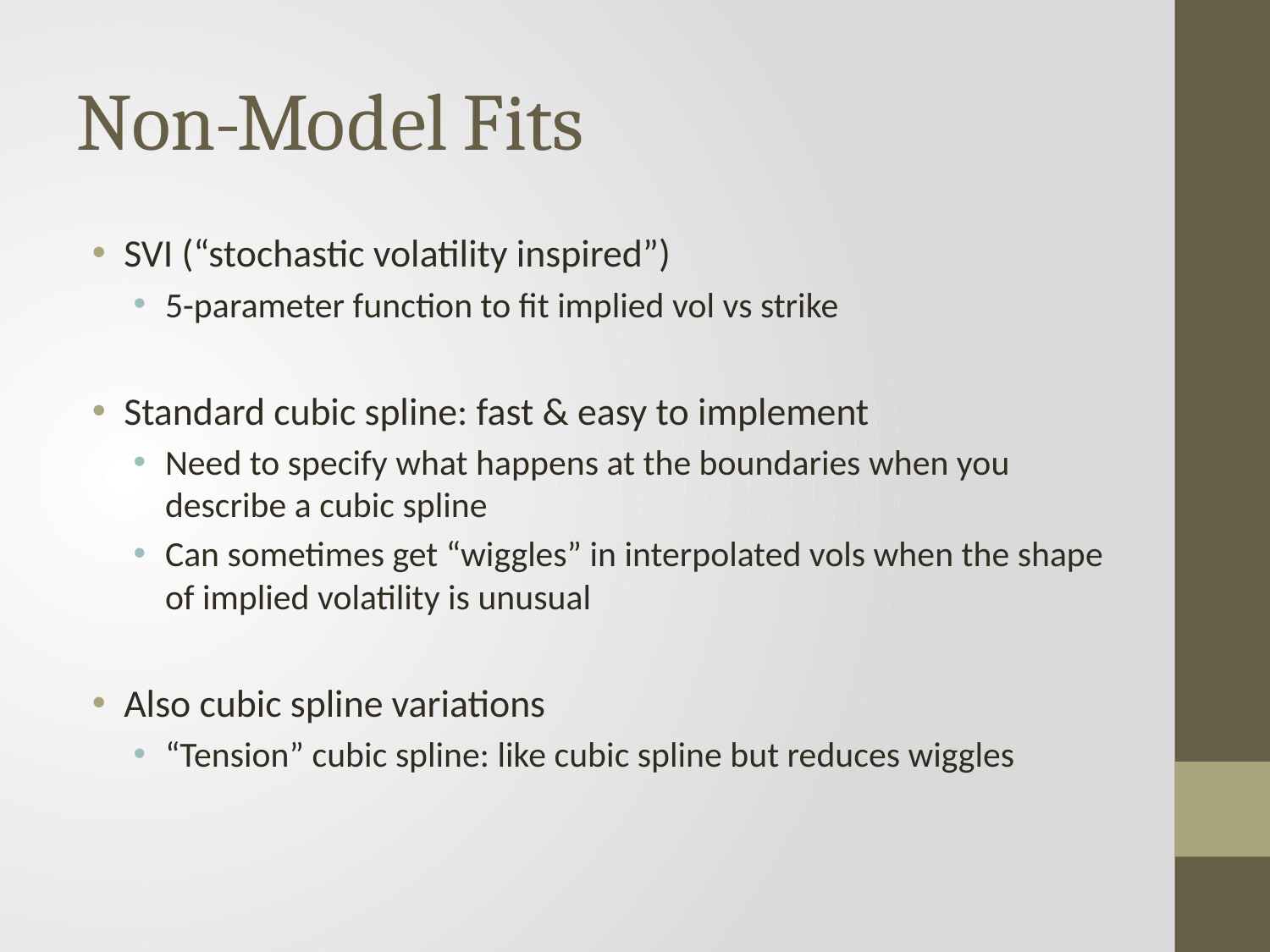

# Non-Model Fits
SVI (“stochastic volatility inspired”)
5-parameter function to fit implied vol vs strike

Standard cubic spline: fast & easy to implement
Need to specify what happens at the boundaries when you describe a cubic spline
Can sometimes get “wiggles” in interpolated vols when the shape of implied volatility is unusual

Also cubic spline variations
“Tension” cubic spline: like cubic spline but reduces wiggles